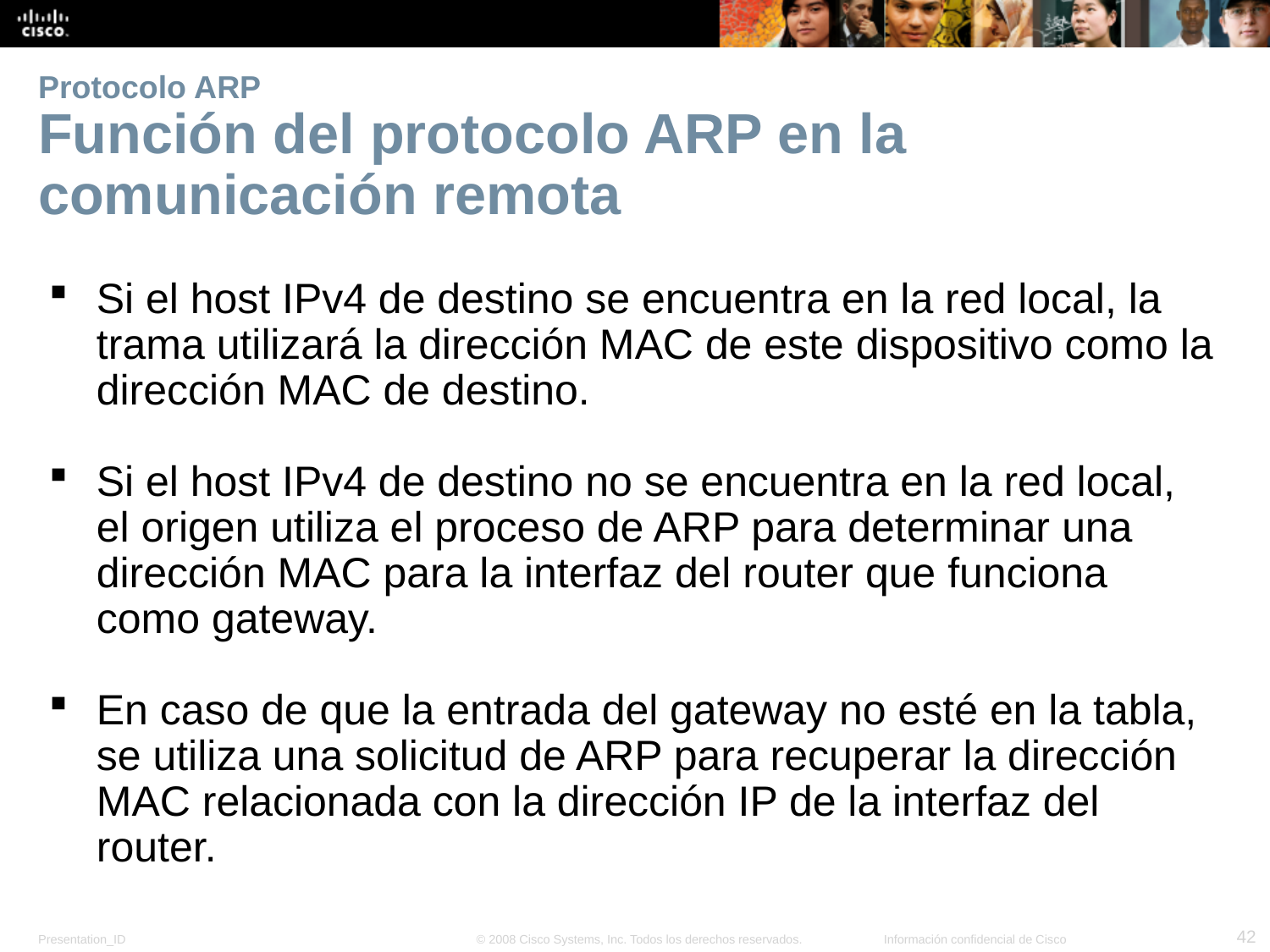

# Protocolo ARP Función del protocolo ARP en la comunicación remota
Si el host IPv4 de destino se encuentra en la red local, la trama utilizará la dirección MAC de este dispositivo como la dirección MAC de destino.

Si el host IPv4 de destino no se encuentra en la red local, el origen utiliza el proceso de ARP para determinar una dirección MAC para la interfaz del router que funciona como gateway.

En caso de que la entrada del gateway no esté en la tabla, se utiliza una solicitud de ARP para recuperar la dirección MAC relacionada con la dirección IP de la interfaz del router.